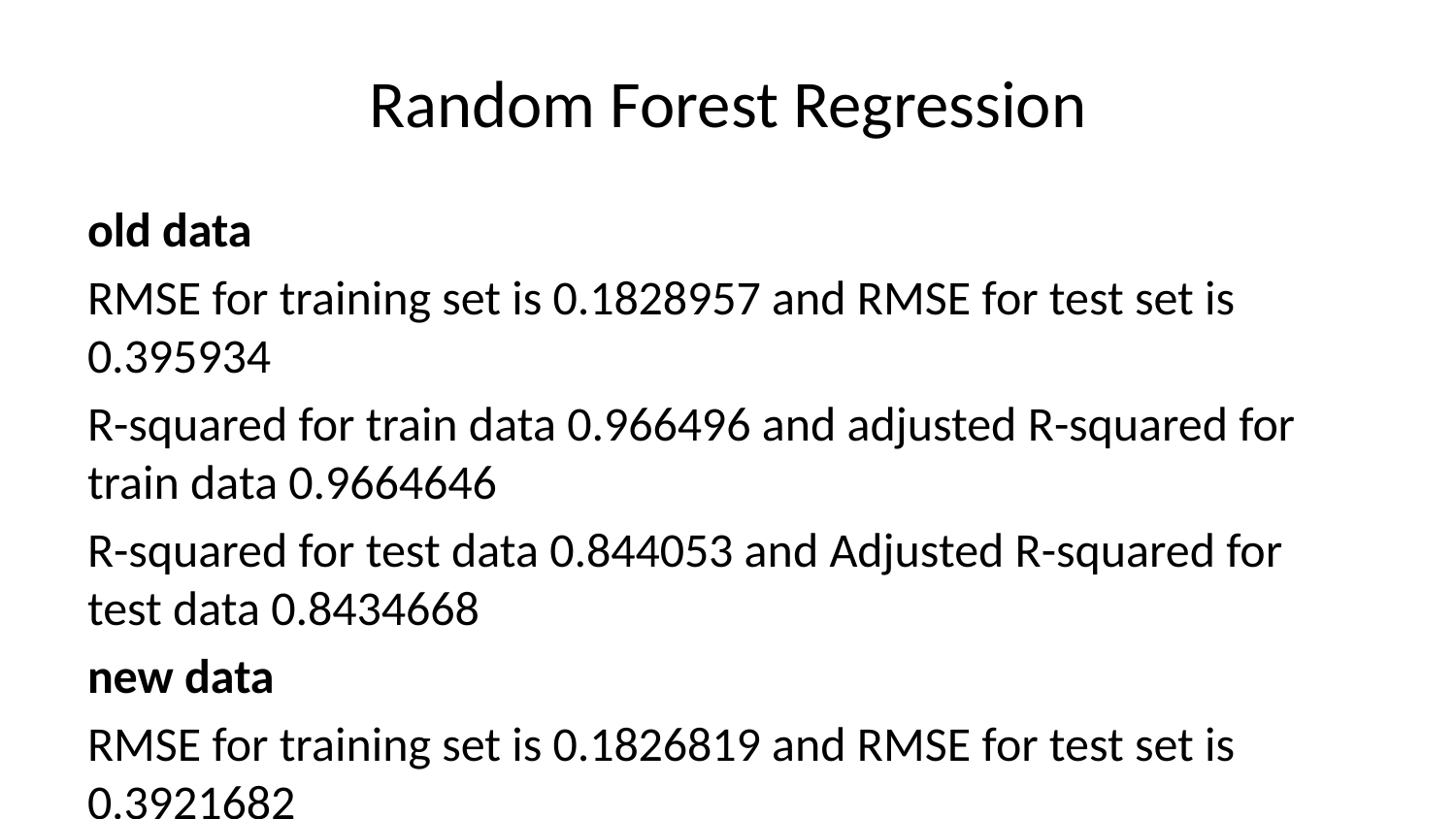

# Random Forest Regression
old data
RMSE for training set is 0.1828957 and RMSE for test set is 0.395934
R-squared for train data 0.966496 and adjusted R-squared for train data 0.9664646
R-squared for test data 0.844053 and Adjusted R-squared for test data 0.8434668
new data
RMSE for training set is 0.1826819 and RMSE for test set is 0.3921682
R-squared for train data 0.9665742 and adjusted R-squared for train data 0.9665429
R-squared for test data 0.8470054 and Adjusted R-squared for test data 0.8464302
interpretation
RMSE - for both datasets the value is closer to 0 for random forest than for linear regression
R-squared - regardless of the dataset used the value for training sample indicates that the variables explain 97% of the variance; for test data the variables explain 84% of the variance